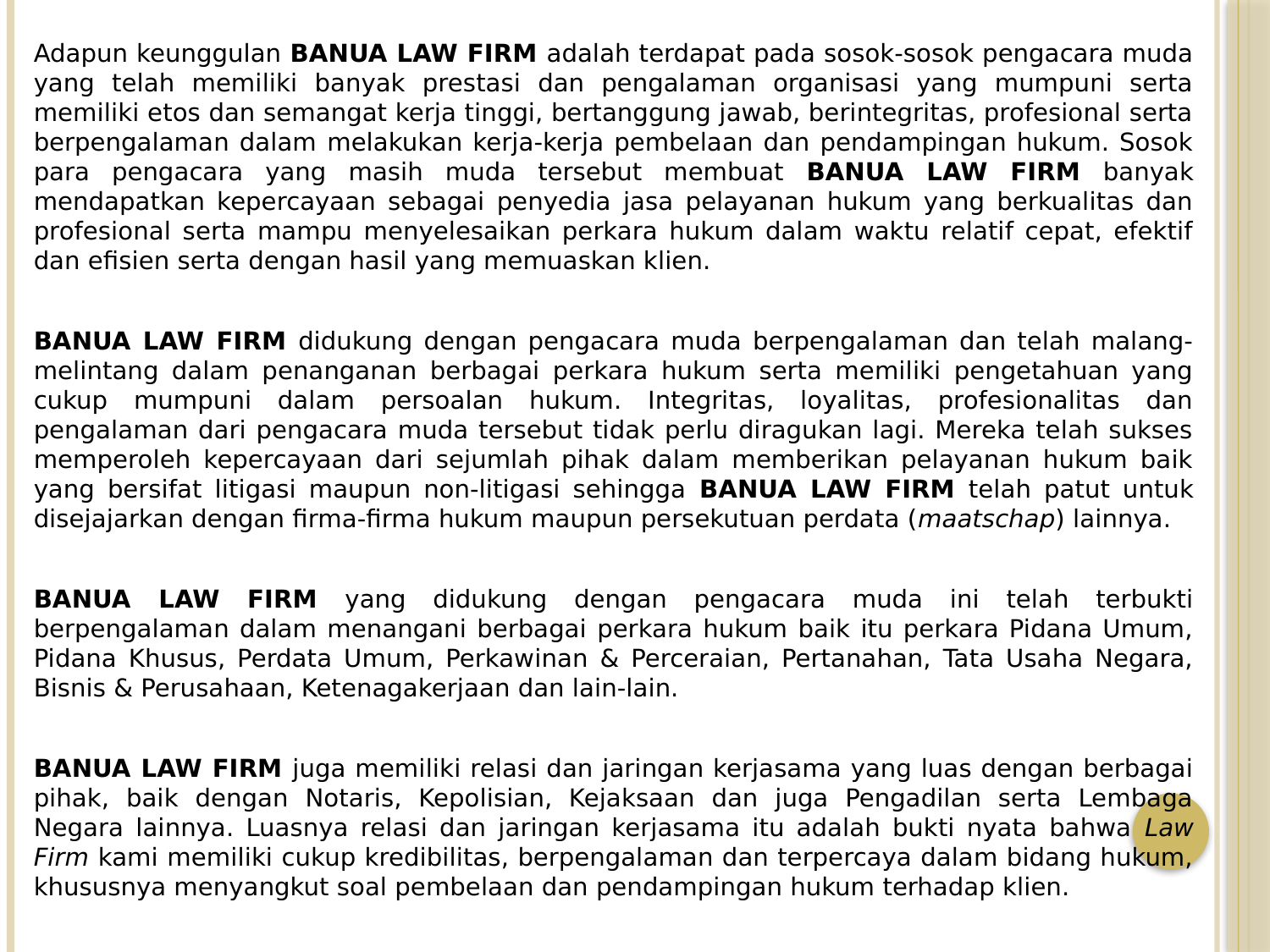

Adapun keunggulan BANUA LAW FIRM adalah terdapat pada sosok-sosok pengacara muda yang telah memiliki banyak prestasi dan pengalaman organisasi yang mumpuni serta memiliki etos dan semangat kerja tinggi, bertanggung jawab, berintegritas, profesional serta berpengalaman dalam melakukan kerja-kerja pembelaan dan pendampingan hukum. Sosok para pengacara yang masih muda tersebut membuat BANUA LAW FIRM banyak mendapatkan kepercayaan sebagai penyedia jasa pelayanan hukum yang berkualitas dan profesional serta mampu menyelesaikan perkara hukum dalam waktu relatif cepat, efektif dan efisien serta dengan hasil yang memuaskan klien.

BANUA LAW FIRM didukung dengan pengacara muda berpengalaman dan telah malang-melintang dalam penanganan berbagai perkara hukum serta memiliki pengetahuan yang cukup mumpuni dalam persoalan hukum. Integritas, loyalitas, profesionalitas dan pengalaman dari pengacara muda tersebut tidak perlu diragukan lagi. Mereka telah sukses memperoleh kepercayaan dari sejumlah pihak dalam memberikan pelayanan hukum baik yang bersifat litigasi maupun non-litigasi sehingga BANUA LAW FIRM telah patut untuk disejajarkan dengan firma-firma hukum maupun persekutuan perdata (maatschap) lainnya.

BANUA LAW FIRM yang didukung dengan pengacara muda ini telah terbukti berpengalaman dalam menangani berbagai perkara hukum baik itu perkara Pidana Umum, Pidana Khusus, Perdata Umum, Perkawinan & Perceraian, Pertanahan, Tata Usaha Negara, Bisnis & Perusahaan, Ketenagakerjaan dan lain-lain.

BANUA LAW FIRM juga memiliki relasi dan jaringan kerjasama yang luas dengan berbagai pihak, baik dengan Notaris, Kepolisian, Kejaksaan dan juga Pengadilan serta Lembaga Negara lainnya. Luasnya relasi dan jaringan kerjasama itu adalah bukti nyata bahwa Law Firm kami memiliki cukup kredibilitas, berpengalaman dan terpercaya dalam bidang hukum, khususnya menyangkut soal pembelaan dan pendampingan hukum terhadap klien.